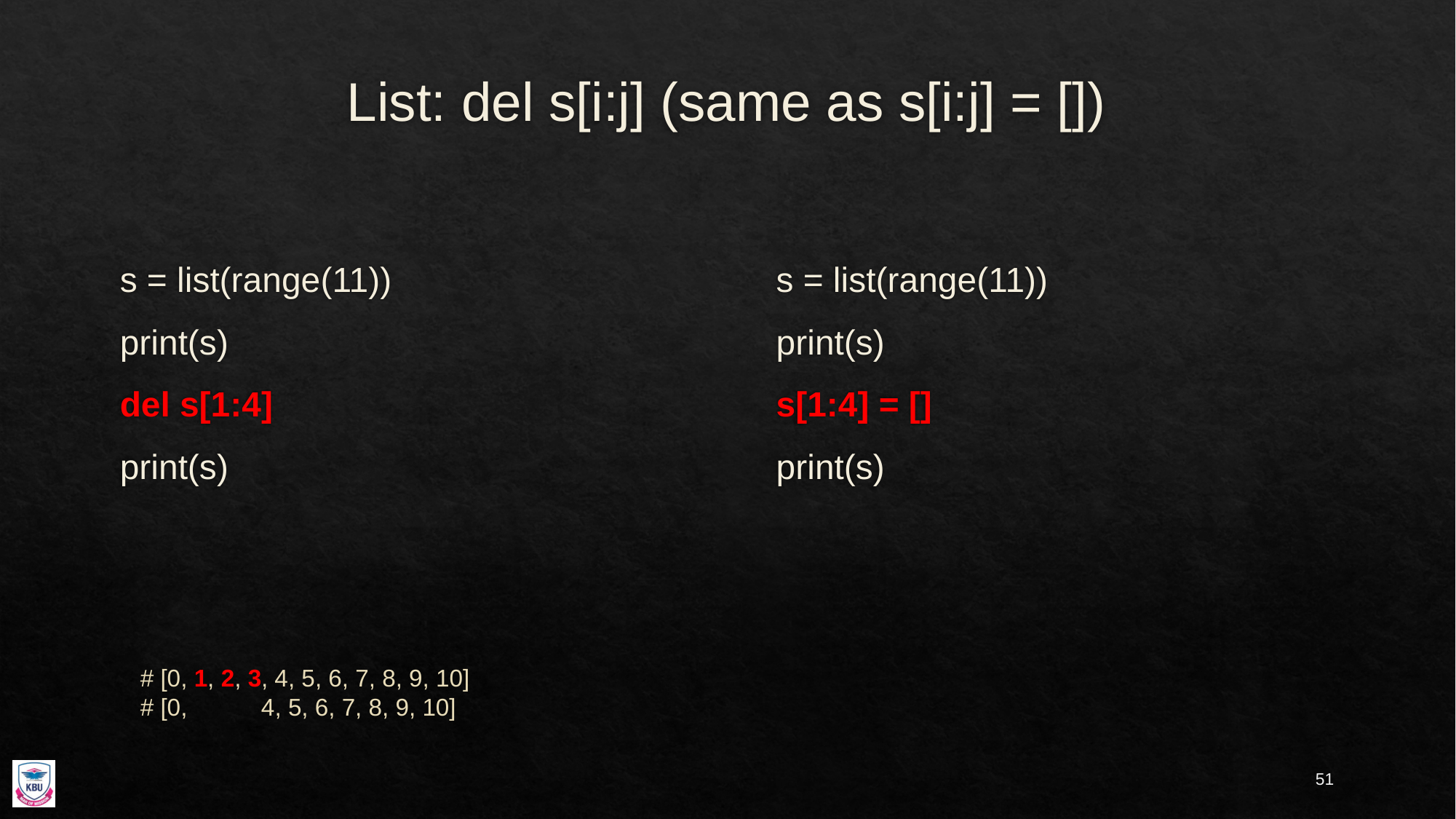

# List: del s[i:j] (same as s[i:j] = [])
s = list(range(11))
print(s)
del s[1:4]
print(s)
s = list(range(11))
print(s)
s[1:4] = []
print(s)
# [0, 1, 2, 3, 4, 5, 6, 7, 8, 9, 10]
# [0,           4, 5, 6, 7, 8, 9, 10]
51